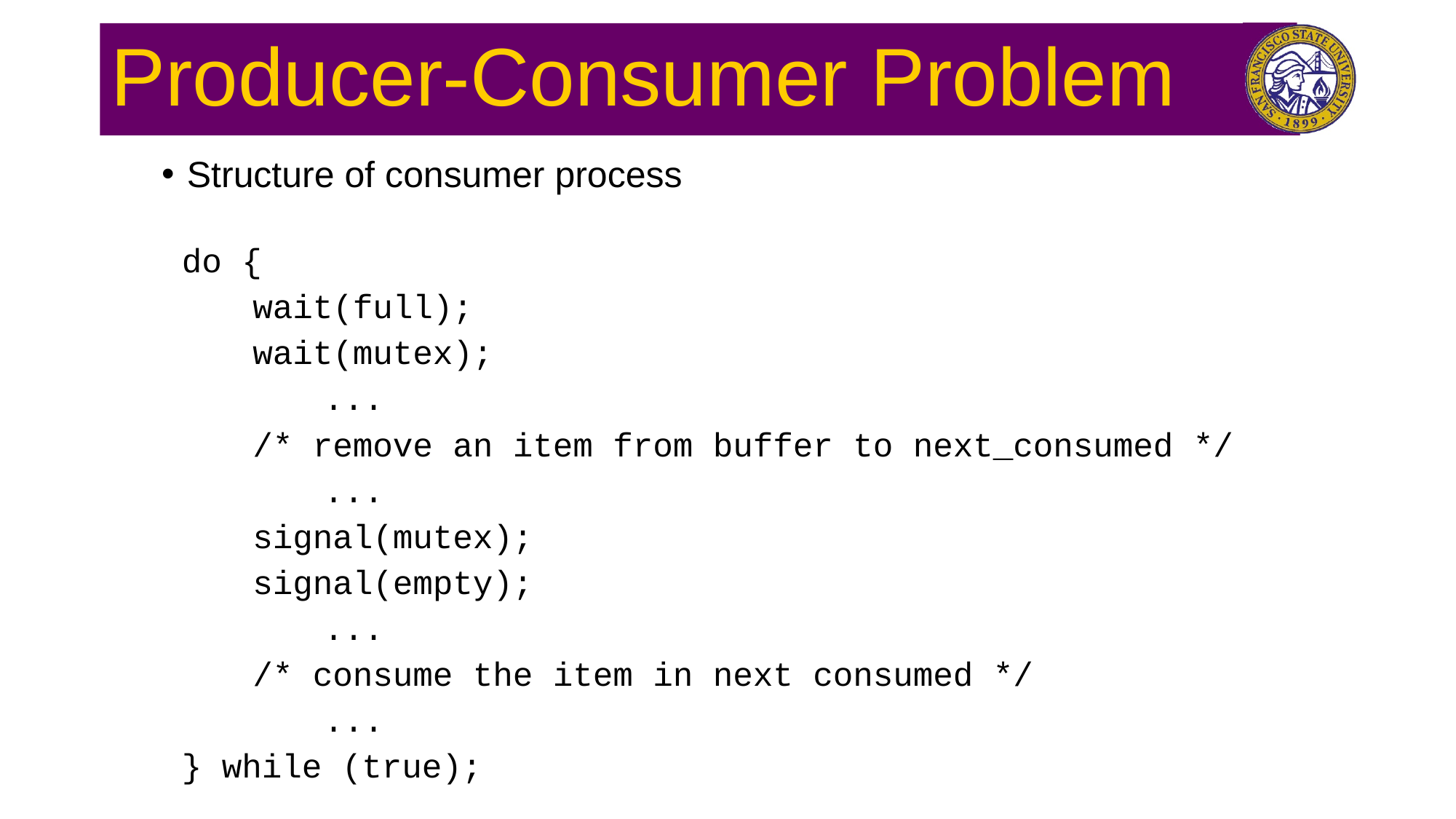

# Producer-Consumer Problem
Structure of consumer process

	do {
		wait(full);
		wait(mutex);
			...
		/* remove an item from buffer to next_consumed */
			...
		signal(mutex);
		signal(empty);
			...
		/* consume the item in next consumed */
			...
	} while (true);